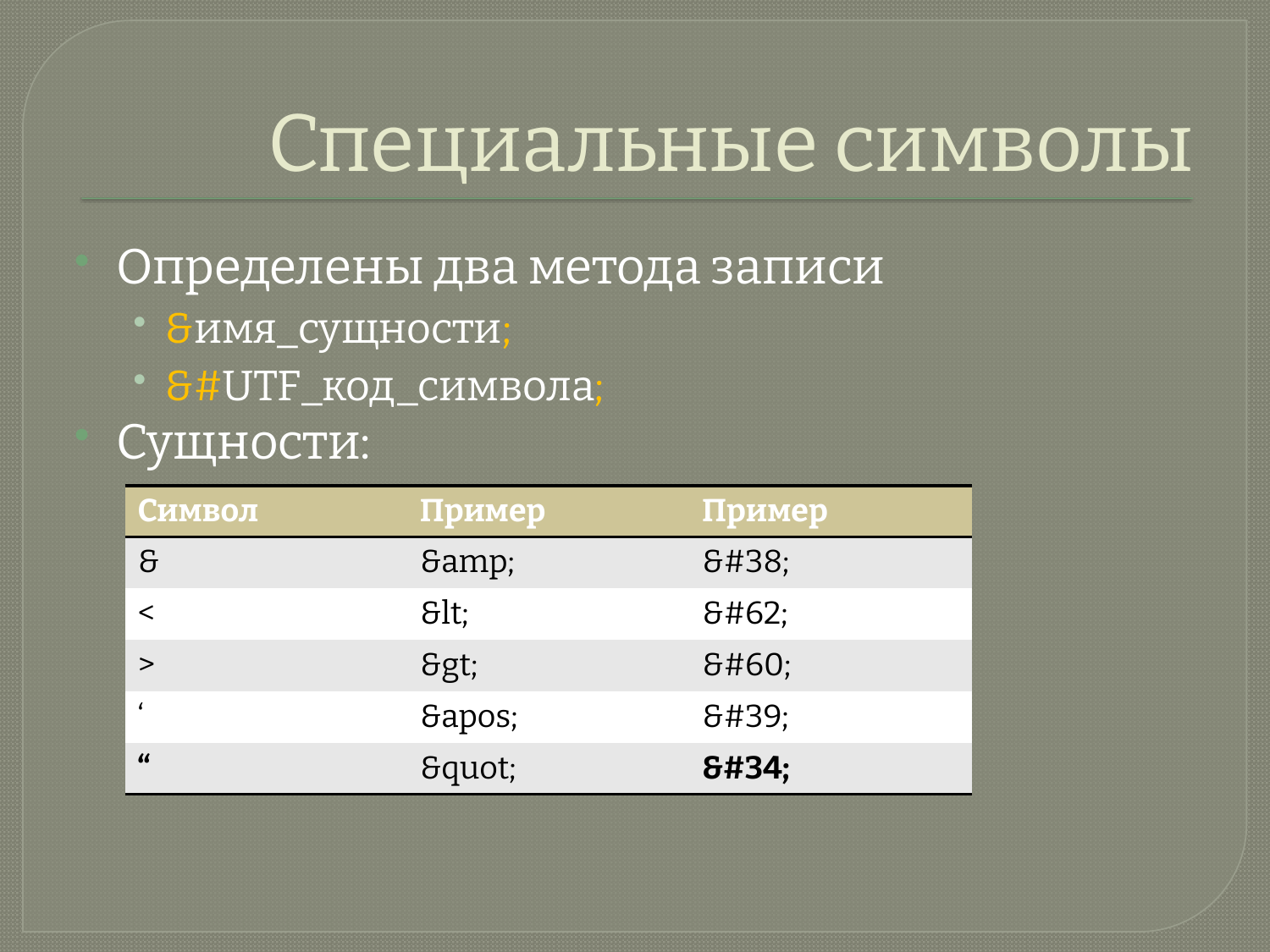

# Специальные символы
Определены два метода записи
&имя_сущности;
&#UTF_код_символа;
Сущности:
| Символ | Пример | Пример |
| --- | --- | --- |
| & | &amp; | &#38; |
| < | &lt; | &#62; |
| > | &gt; | &#60; |
| ‘ | &apos; | &#39; |
| “ | &quot; | &#34; |